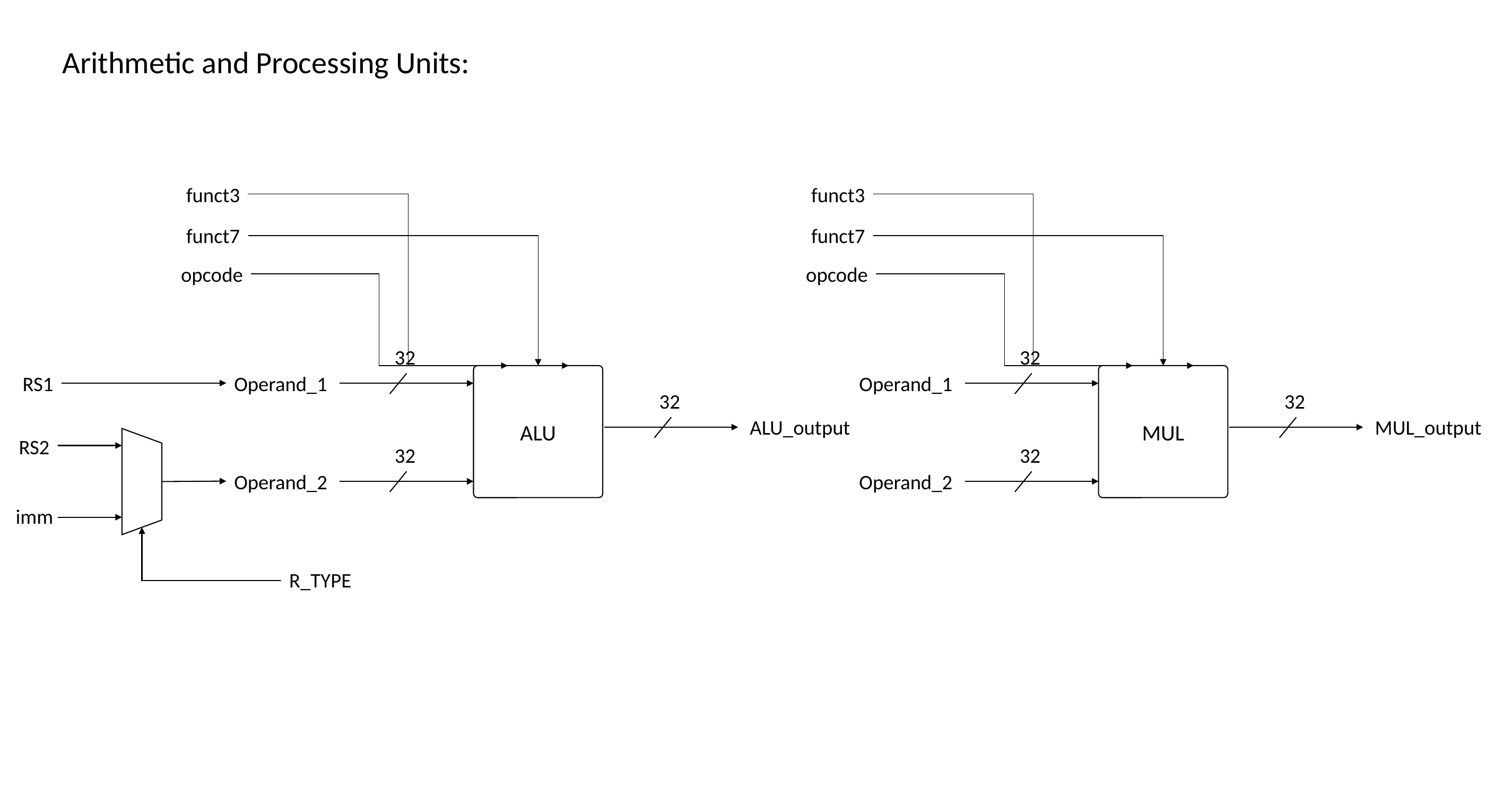

Arithmetic and Processing Units:
funct3
funct7
opcode
32
ALU
RS1
Operand_1
32
ALU_output
RS2
32

Operand_2
imm
R_TYPE
funct3
funct7
opcode
32
MUL
Operand_1
32
MUL_output
32
Operand_2